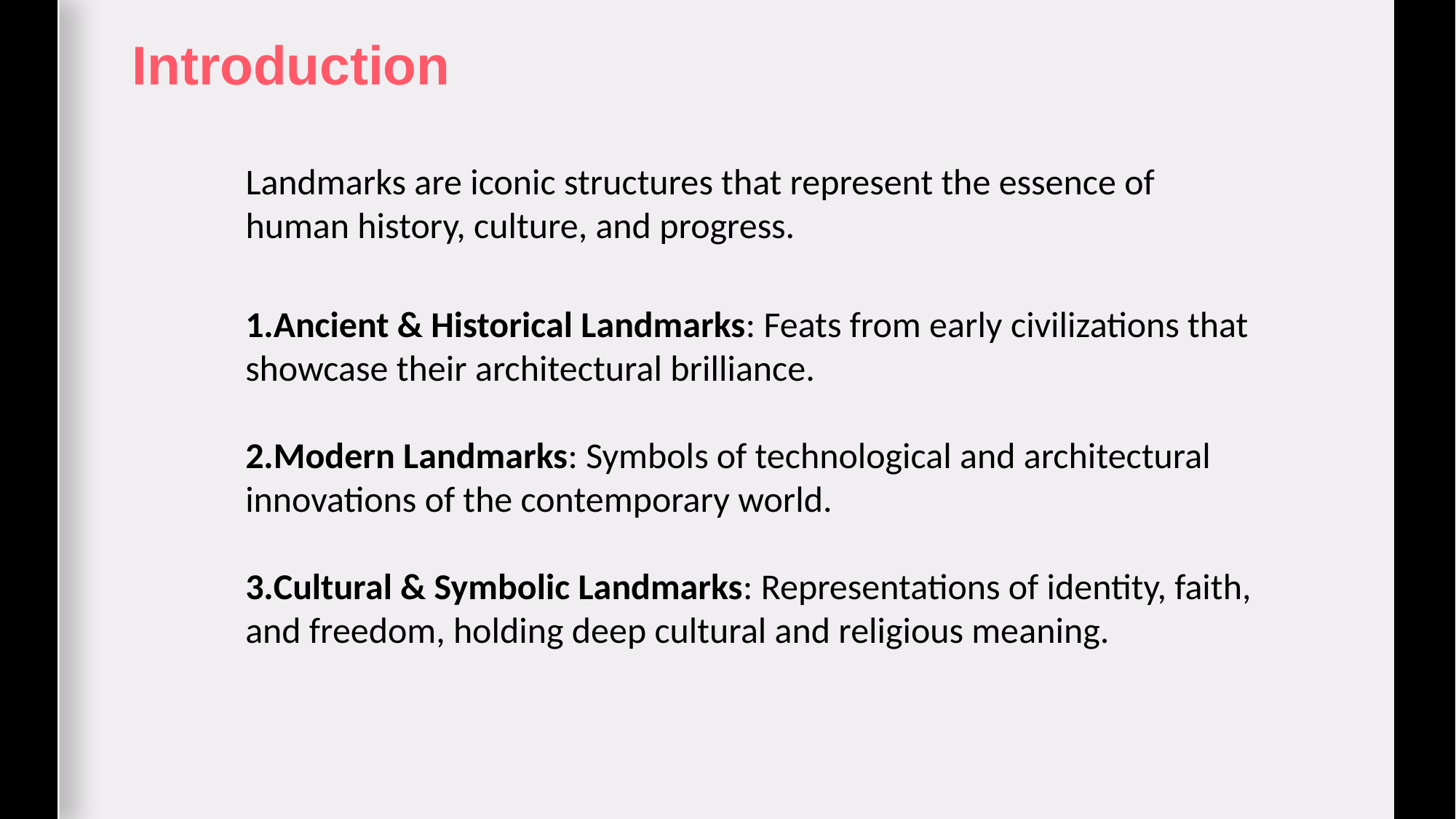

Introduction
Landmarks are iconic structures that represent the essence of human history, culture, and progress.

Ancient & Historical Landmarks: Feats from early civilizations that showcase their architectural brilliance.

Modern Landmarks: Symbols of technological and architectural innovations of the contemporary world.

Cultural & Symbolic Landmarks: Representations of identity, faith, and freedom, holding deep cultural and religious meaning.